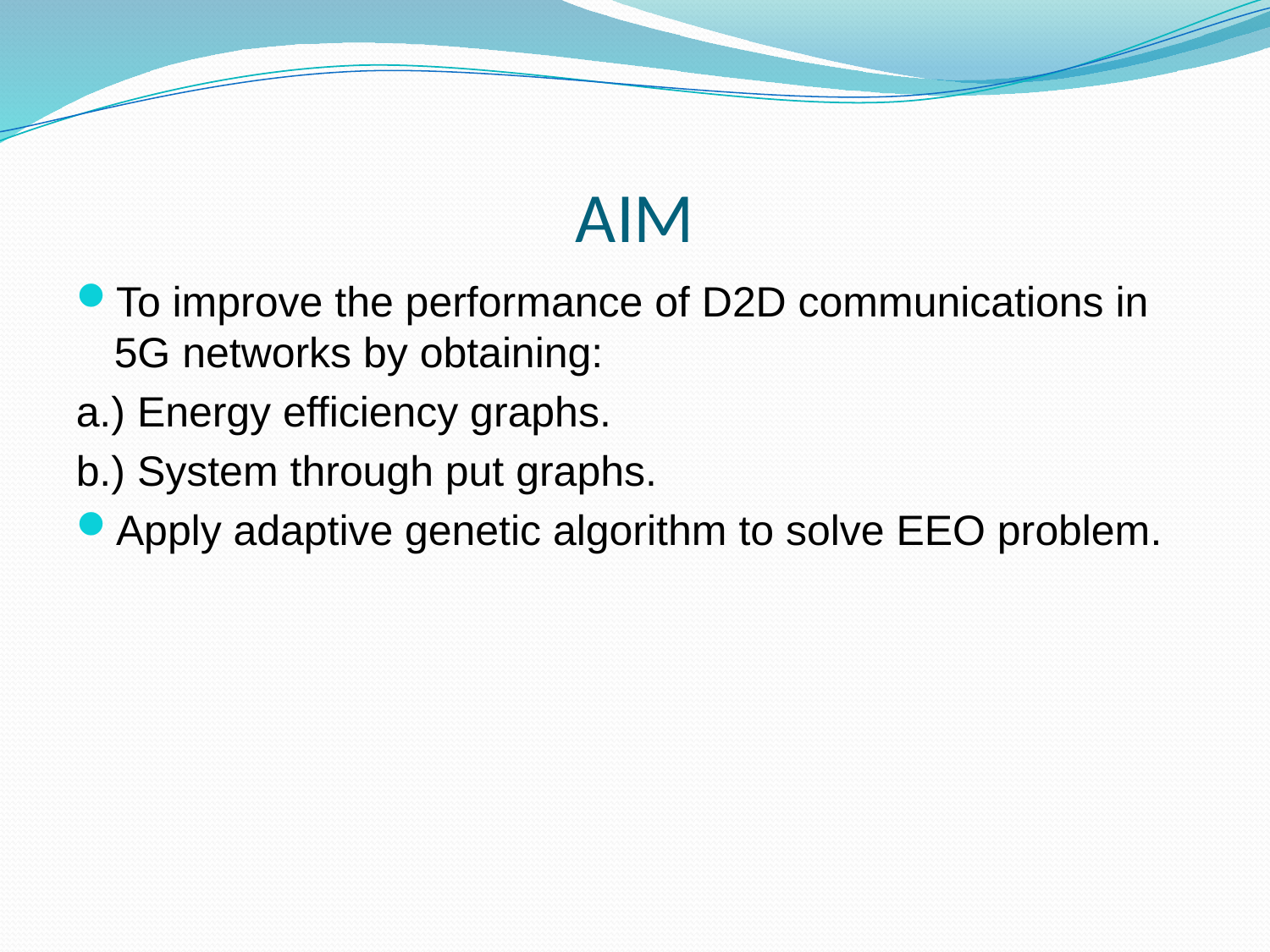

# AIM
To improve the performance of D2D communications in 5G networks by obtaining:
a.) Energy efficiency graphs.
b.) System through put graphs.
Apply adaptive genetic algorithm to solve EEO problem.